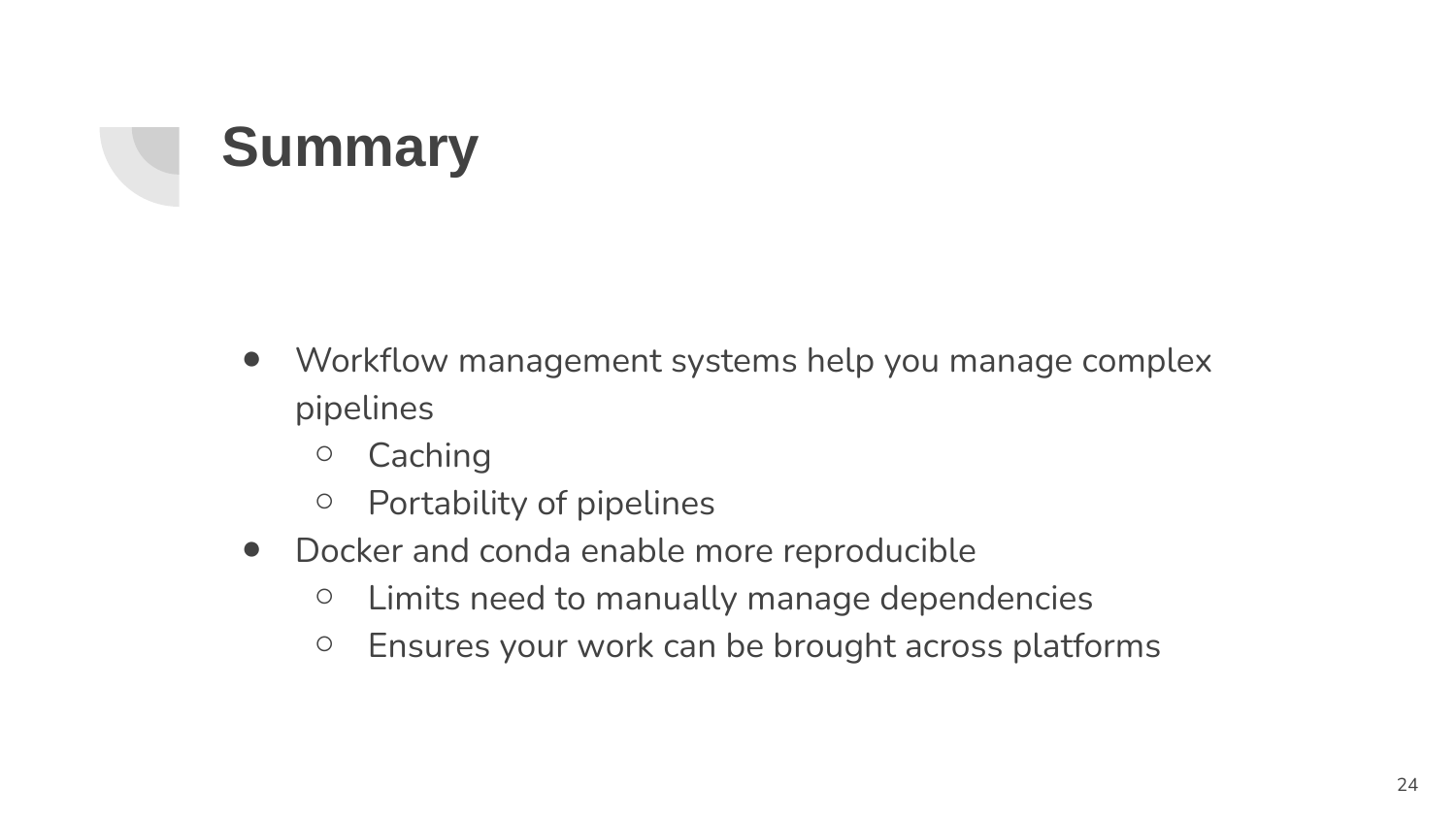

# Summary
Workflow management systems help you manage complex pipelines
Caching
Portability of pipelines
Docker and conda enable more reproducible
Limits need to manually manage dependencies
Ensures your work can be brought across platforms
24